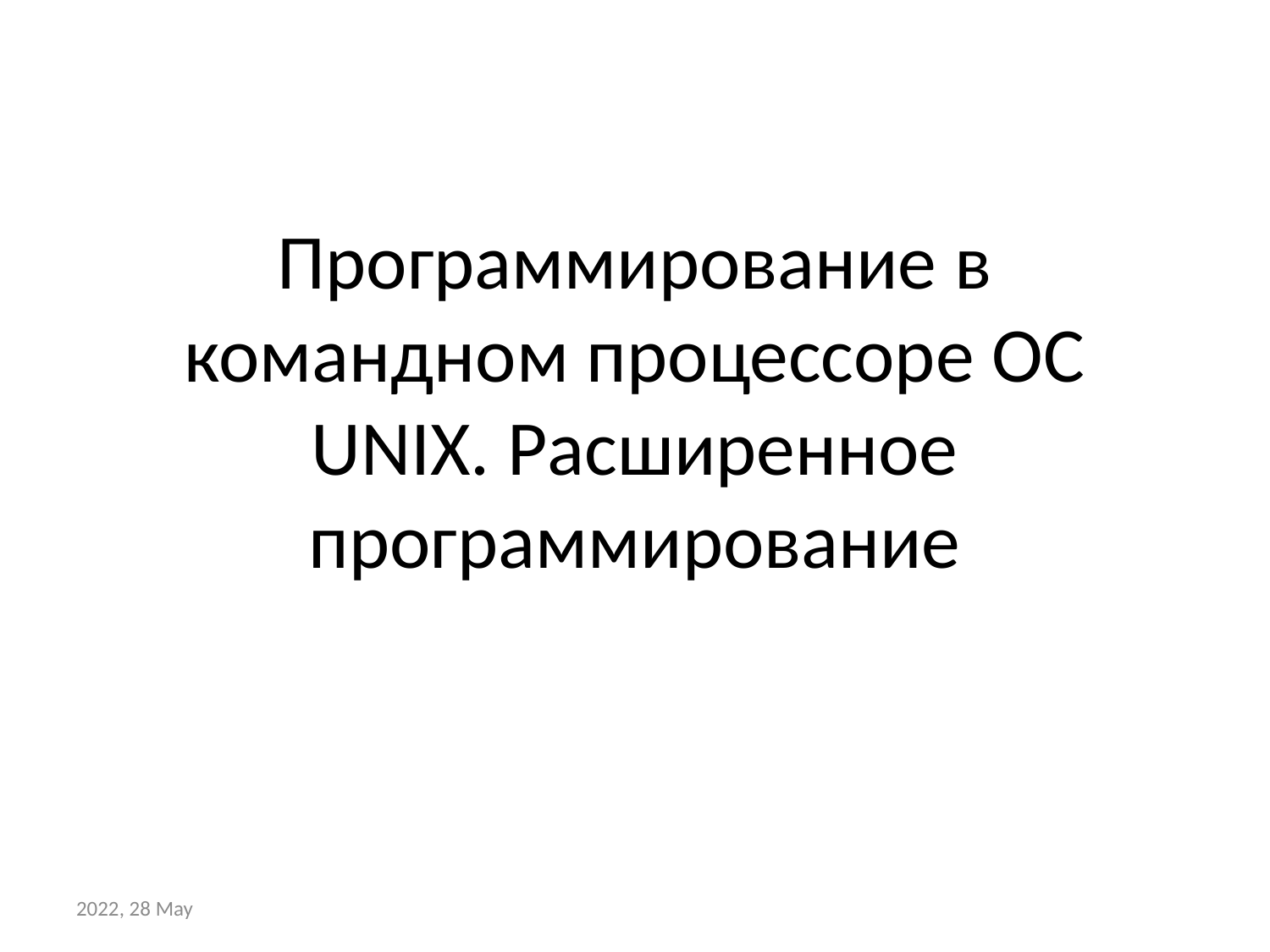

# Программирование в командном процессоре ОС UNIX. Расширенное программирование

2022, 28 May